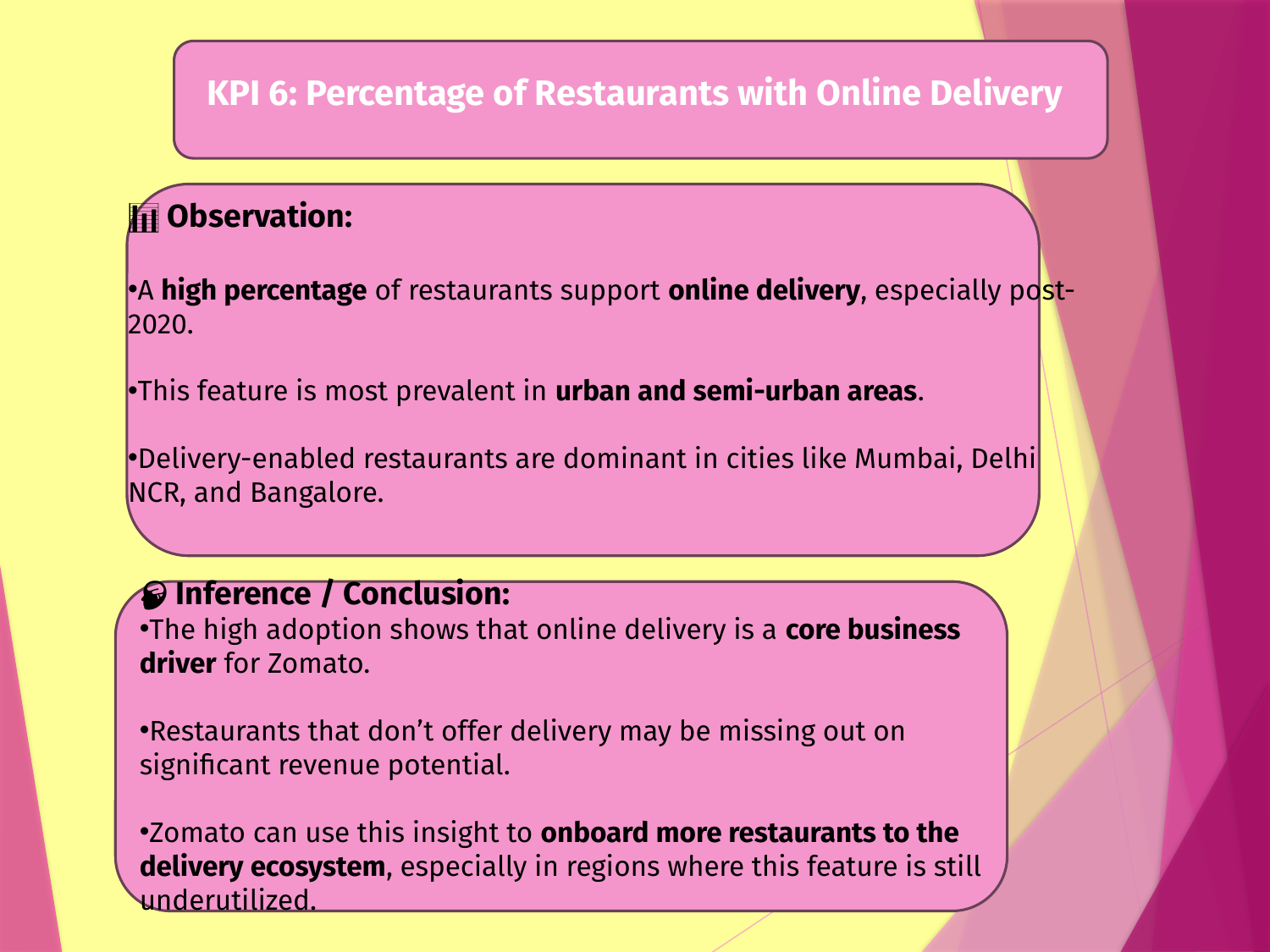

KPI 6: Percentage of Restaurants with Online Delivery

📊 Observation:

A high percentage of restaurants support online delivery, especially post-2020.

This feature is most prevalent in urban and semi-urban areas.

Delivery-enabled restaurants are dominant in cities like Mumbai, Delhi NCR, and Bangalore.

🧠 Inference / Conclusion:
The high adoption shows that online delivery is a core business driver for Zomato.

Restaurants that don’t offer delivery may be missing out on significant revenue potential.

Zomato can use this insight to onboard more restaurants to the delivery ecosystem, especially in regions where this feature is still underutilized.